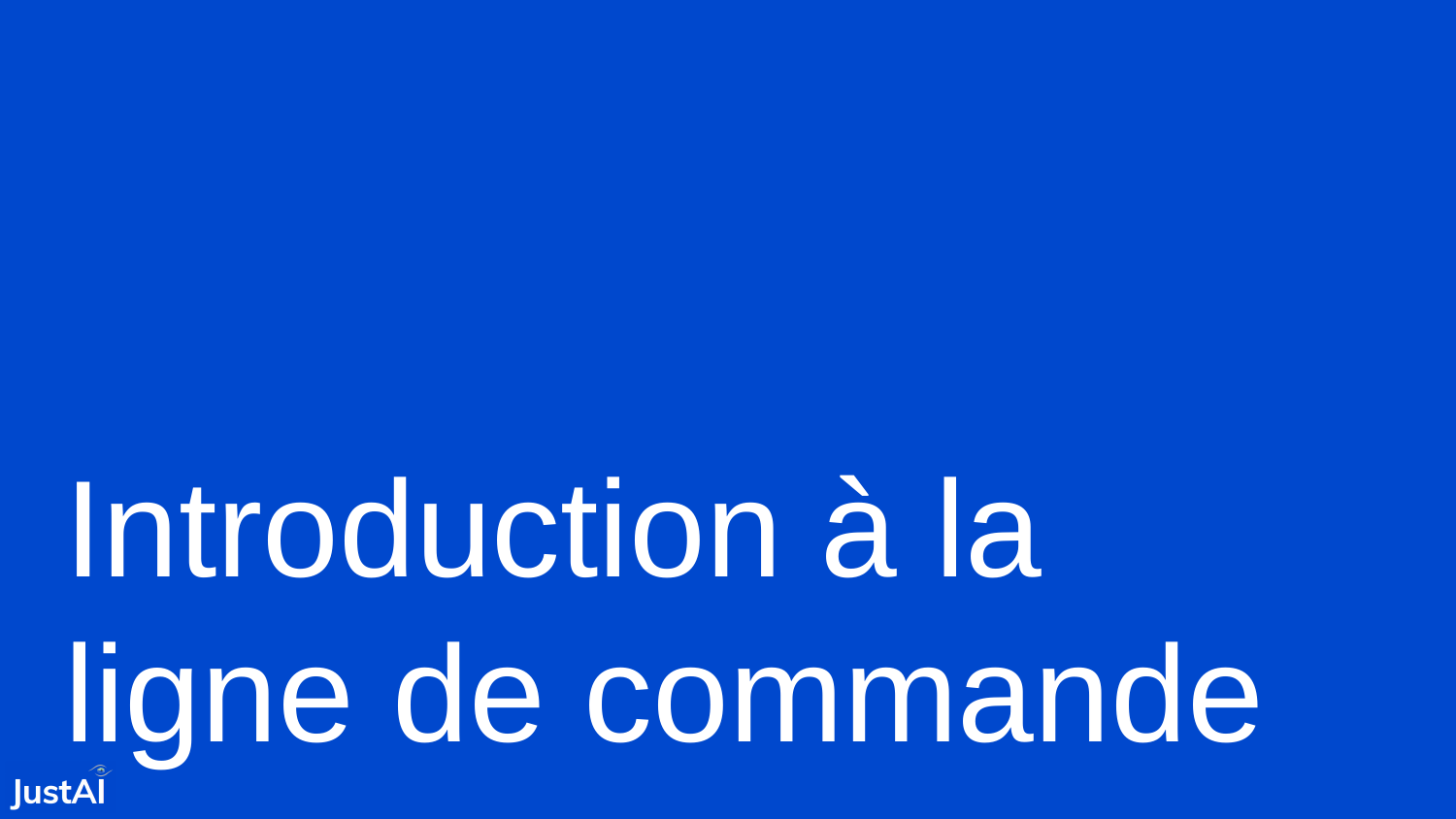

# Introduction à la ligne de commande